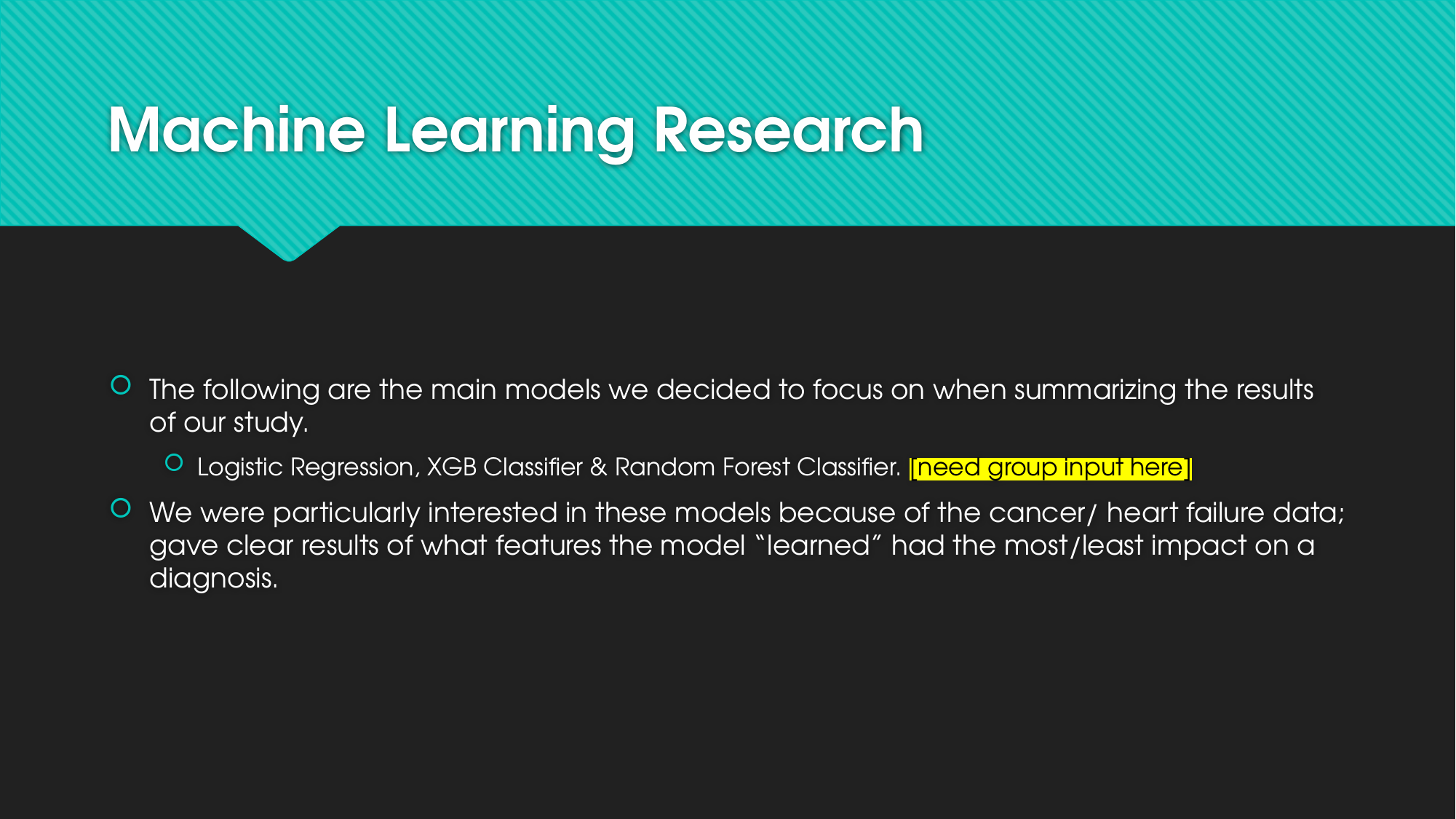

# Machine Learning Research
The following are the main models we decided to focus on when summarizing the results of our study.
Logistic Regression, XGB Classifier & Random Forest Classifier. [need group input here]
We were particularly interested in these models because of the cancer/ heart failure data; gave clear results of what features the model “learned” had the most/least impact on a diagnosis.